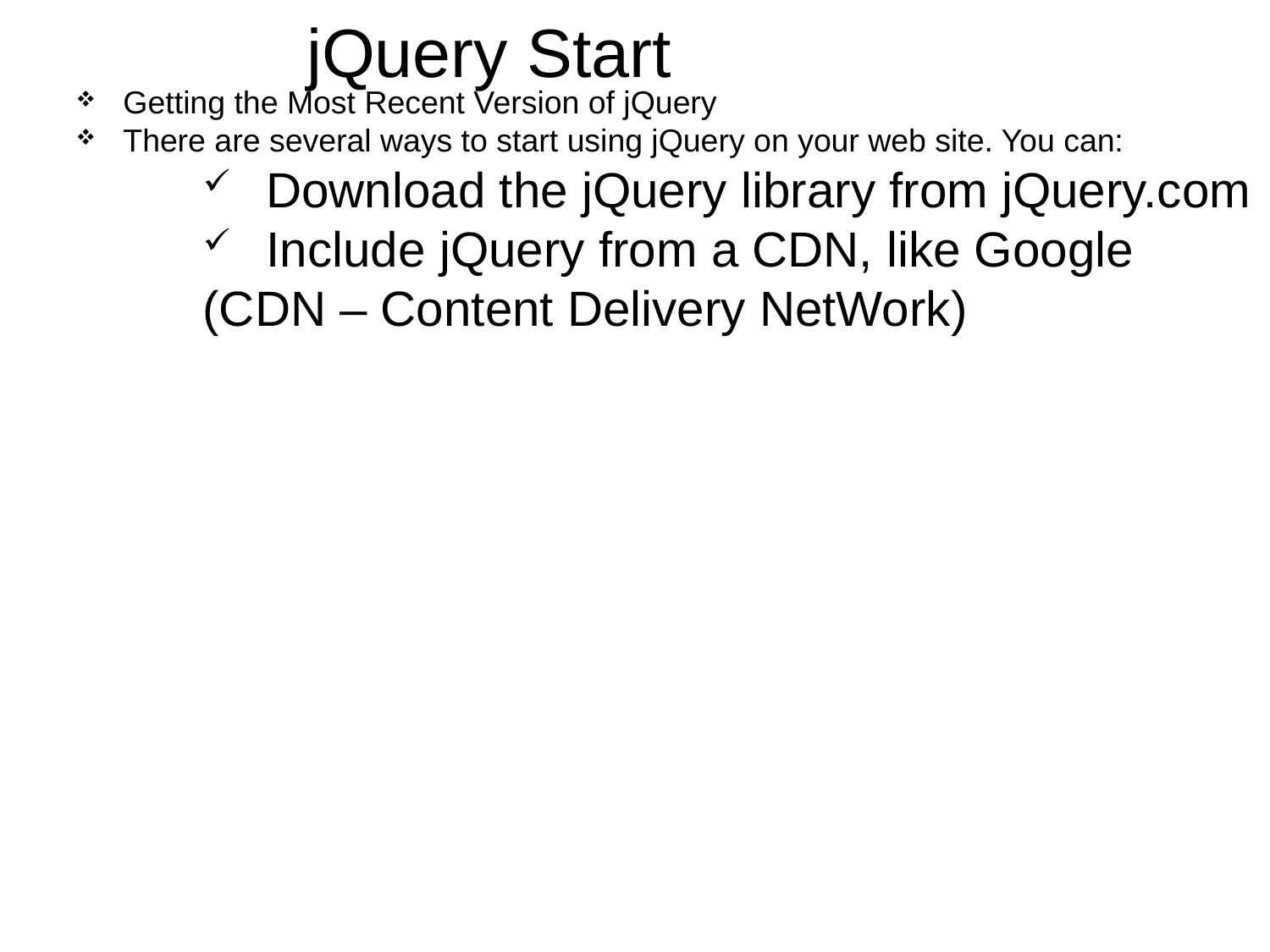

# jQuery Start
Getting the Most Recent Version of jQuery
There are several ways to start using jQuery on your web site. You can:
Download the jQuery library from jQuery.com
Include jQuery from a CDN, like Google
(CDN – Content Delivery NetWork)